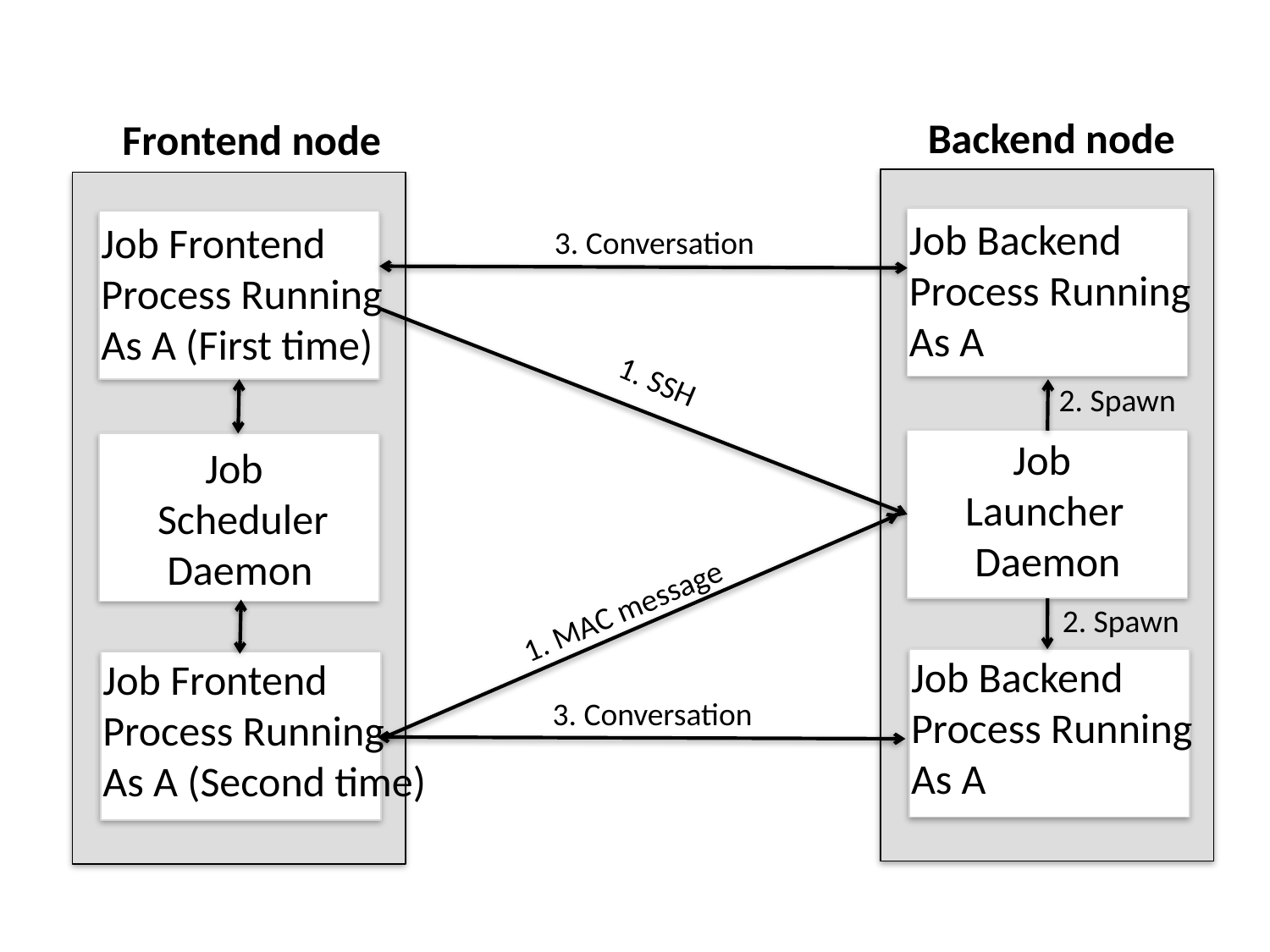

Backend node
Frontend node

Job Backend
Process Running As A

Job Frontend
Process Running As A (First time)

3. Conversation
1. SSH
2. Spawn
     Job
Launcher
 Daemon

     Job
Scheduler
 Daemon

1. MAC message
2. Spawn
Job Backend
Process Running As A

Job Frontend
Process Running As A (Second time)

3. Conversation